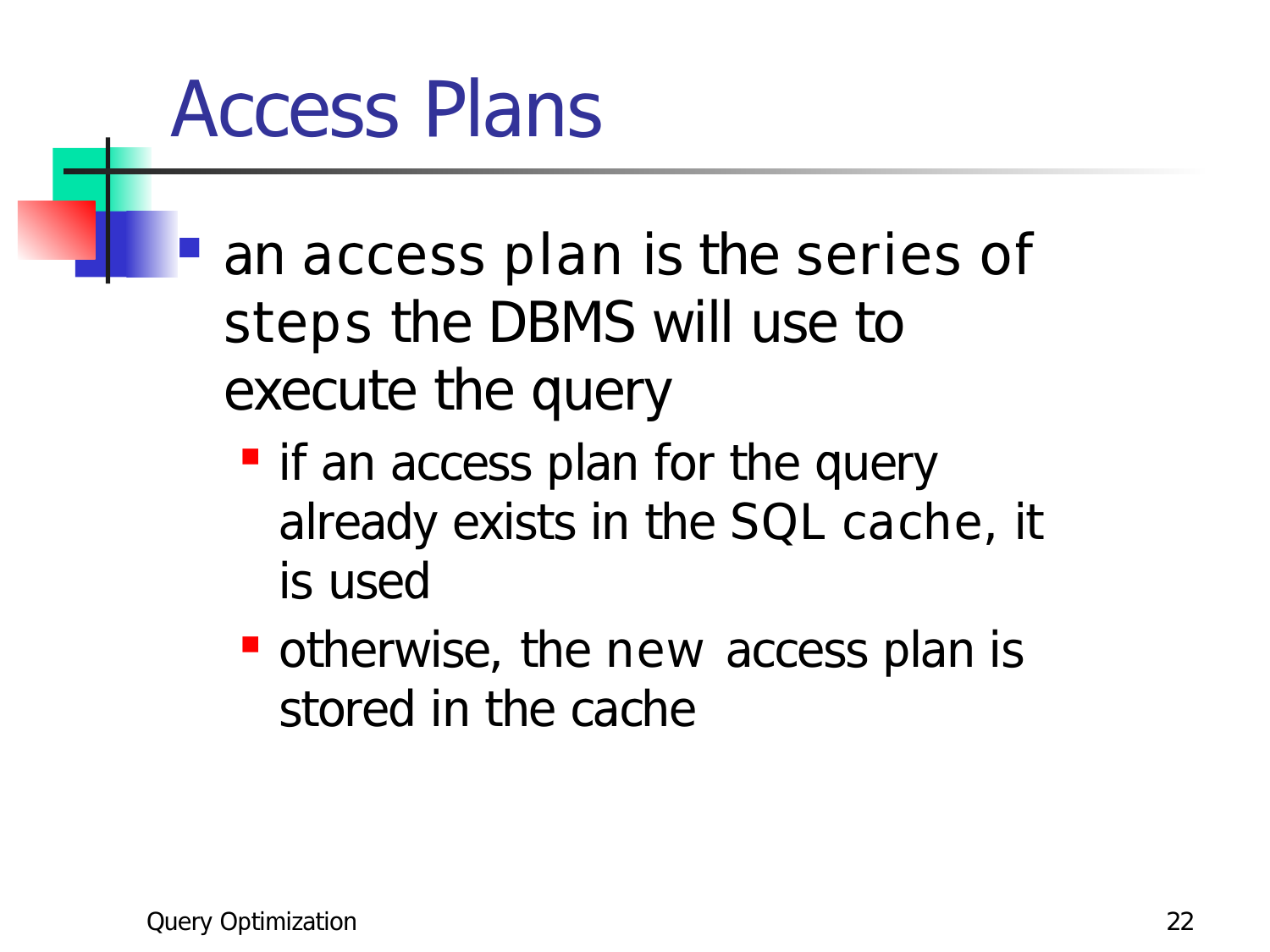

# Access Plans
an access plan is the series of steps the DBMS will use to execute the query
if an access plan for the query already exists in the SQL cache, it is used
otherwise, the new access plan is stored in the cache
Query Optimization
22